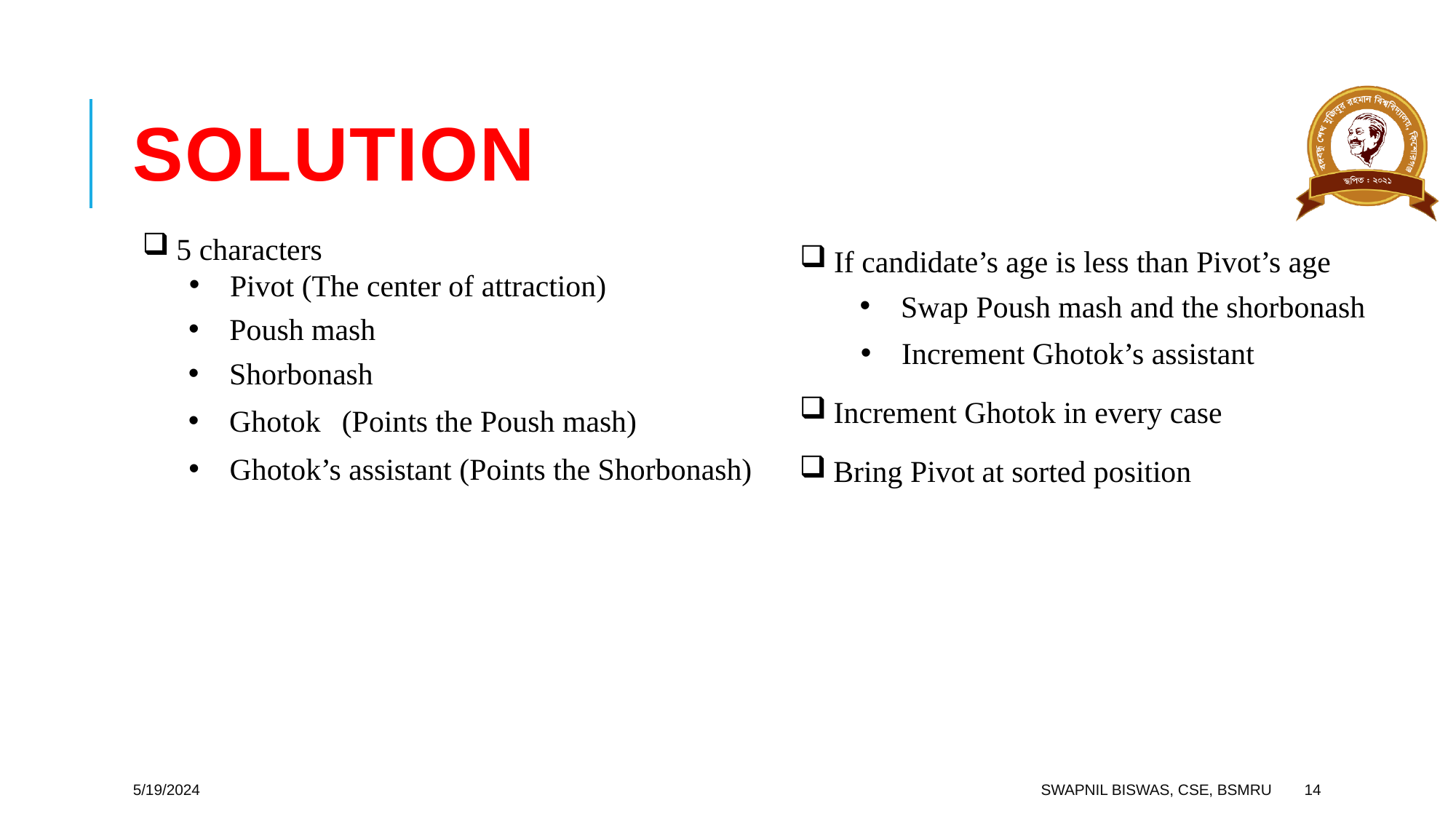

# SOLUTION
5 characters
If candidate’s age is less than Pivot’s age
Pivot (The center of attraction)
Swap Poush mash and the shorbonash
Poush mash
Increment Ghotok’s assistant
Shorbonash
Increment Ghotok in every case
Ghotok
(Points the Poush mash)
Ghotok’s assistant
(Points the Shorbonash)
Bring Pivot at sorted position
5/19/2024
SWAPNIL BISWAS, CSE, BSMRU
14